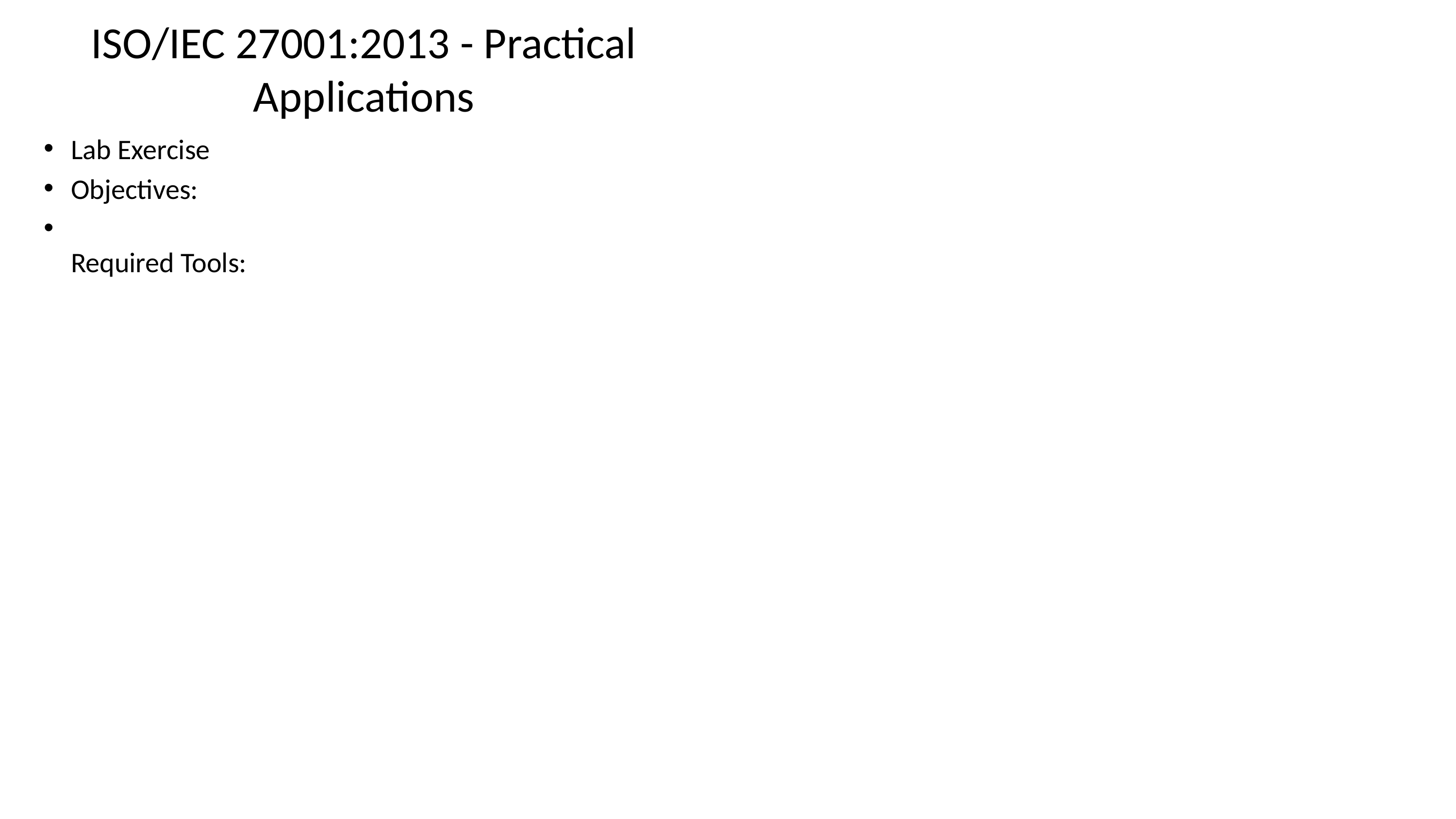

# ISO/IEC 27001:2013 - Practical Applications
Lab Exercise
Objectives:
Required Tools: